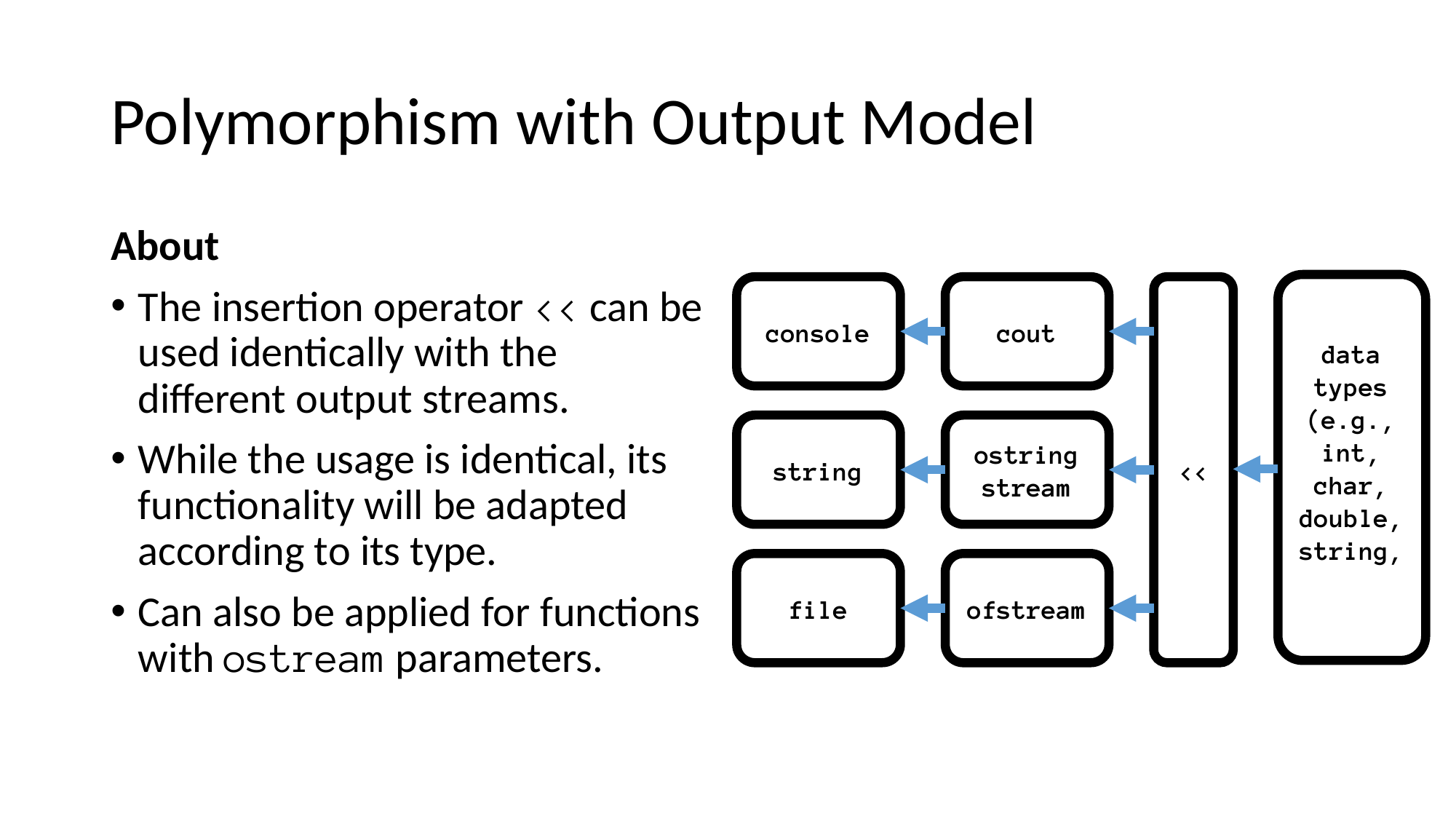

# Polymorphism with Output Model
About
The insertion operator << can be used identically with the different output streams.
While the usage is identical, its functionality will be adapted according to its type.
Can also be applied for functions with ostream parameters.
data
types
(e.g.,
int,
char,
double,
string,

console
cout
<<
string
ostring
stream
file
ofstream